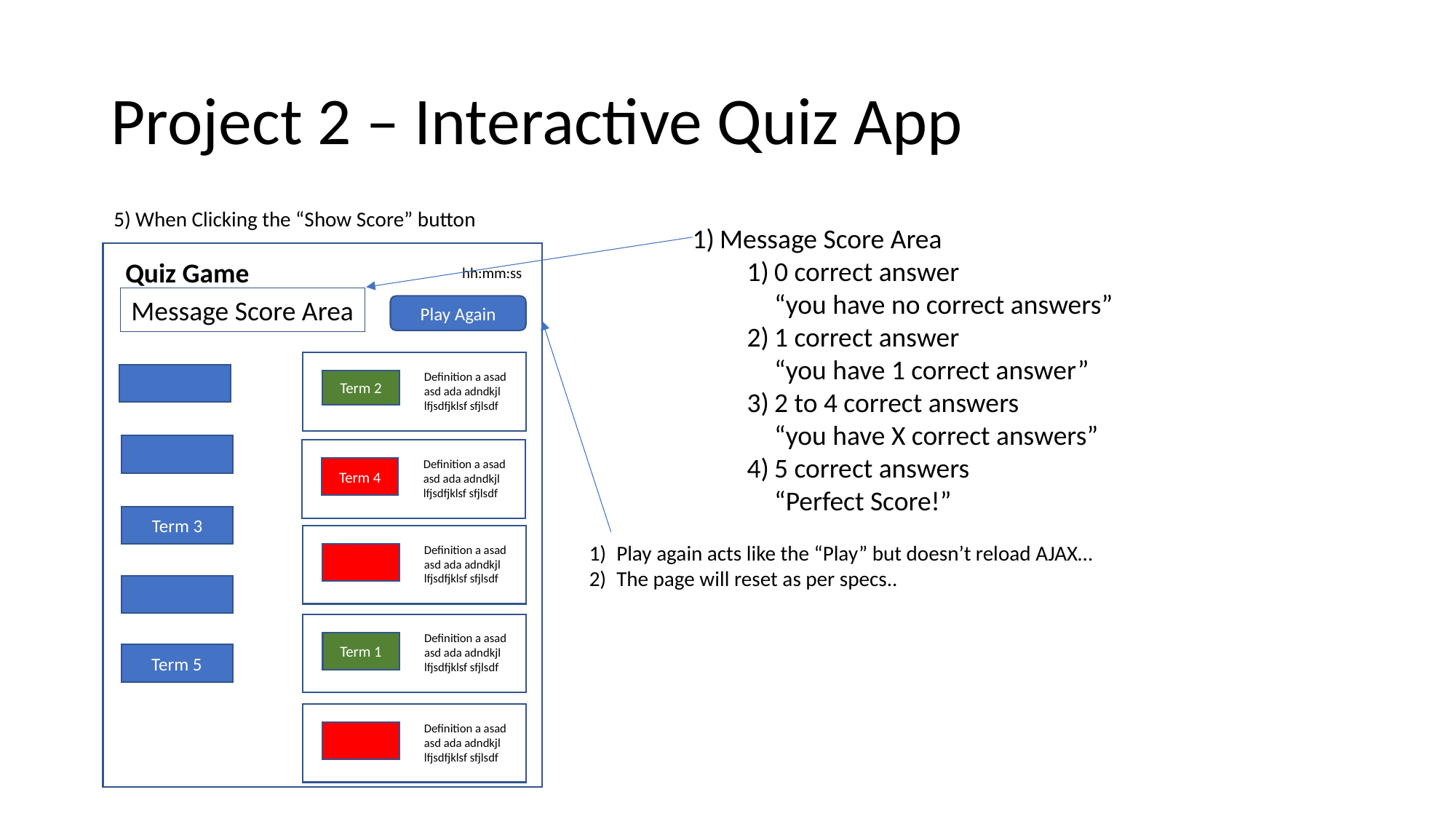

# Project 2 – Interactive Quiz App
5) When Clicking the “Show Score” button
Message Score Area
0 correct answer
“you have no correct answers”
1 correct answer
“you have 1 correct answer”
2 to 4 correct answers
“you have X correct answers”
5 correct answers
“Perfect Score!”

Quiz Game
hh:mm:ss
Message Score Area
Play Again

Definition a asad  asd ada adndkjl lfjsdfjklsf sfjlsdf

Term 2

Definition a asad  asd ada adndkjl lfjsdfjklsf sfjlsdf
Term 4
Term 3

Play again acts like the “Play” but doesn’t reload AJAX…
The page will reset as per specs..
Definition a asad  asd ada adndkjl lfjsdfjklsf sfjlsdf

Definition a asad  asd ada adndkjl lfjsdfjklsf sfjlsdf
Term 1
Term 5

Definition a asad  asd ada adndkjl lfjsdfjklsf sfjlsdf